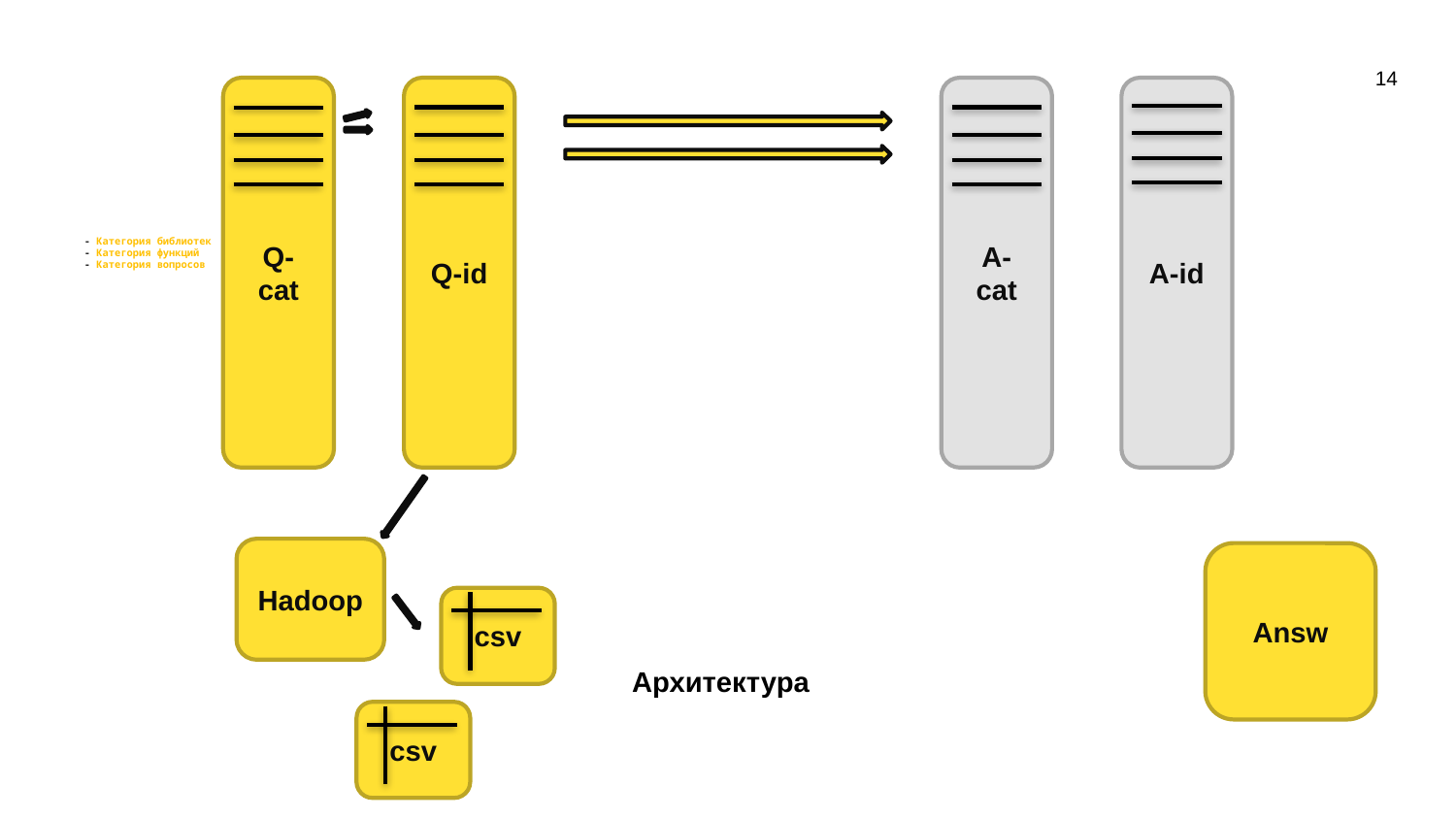

14
Q-cat
Q-id
A- cat
A-id

- Категория библиотек
- Категория функций
- Категория вопросов

Hadoop
Answ
csv

Архитектура
csv